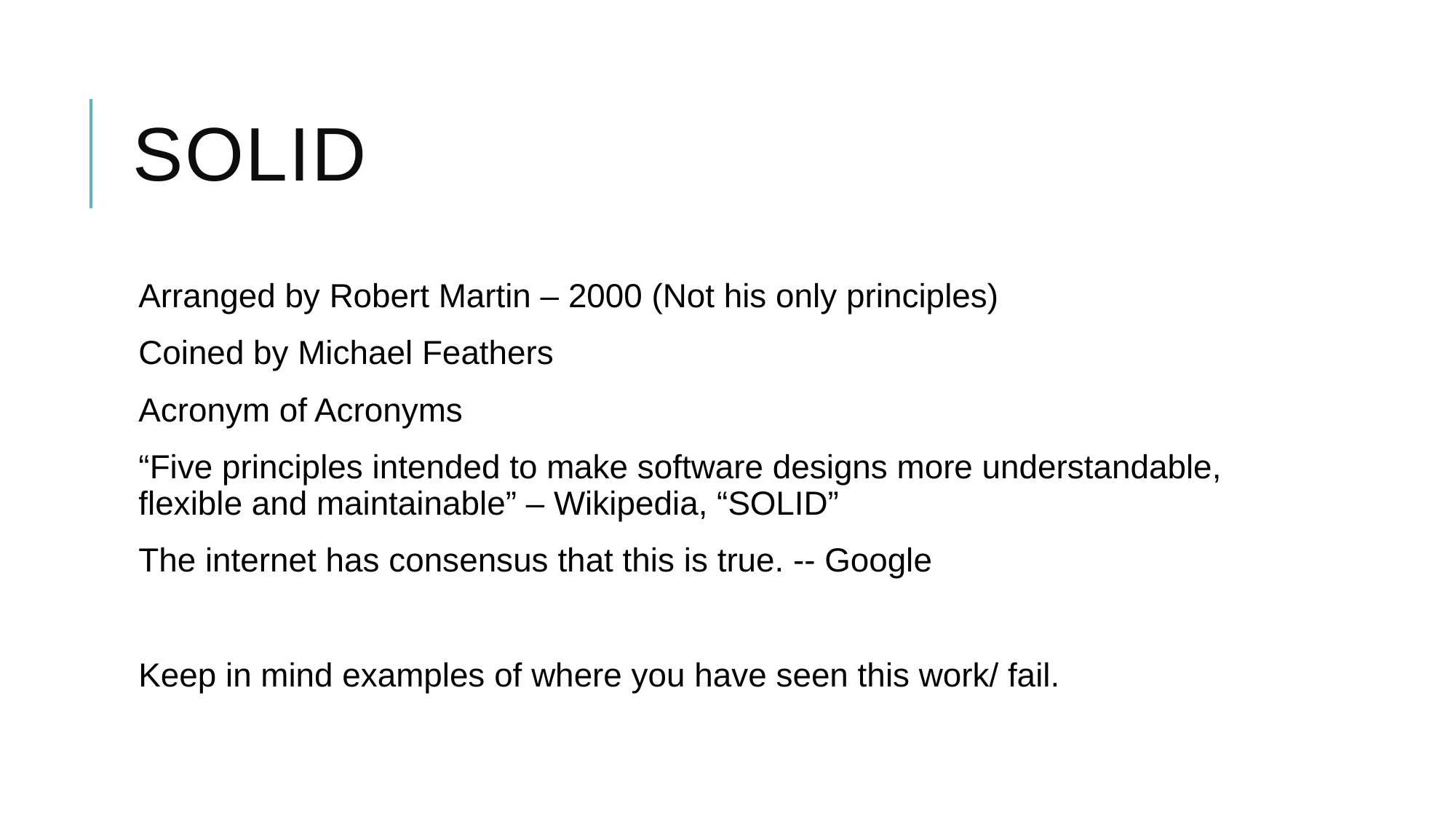

# SOLID
Arranged by Robert Martin – 2000 (Not his only principles)
Coined by Michael Feathers
Acronym of Acronyms
“Five principles intended to make software designs more understandable, flexible and maintainable” – Wikipedia, “SOLID”
The internet has consensus that this is true. -- Google

Keep in mind examples of where you have seen this work/ fail.